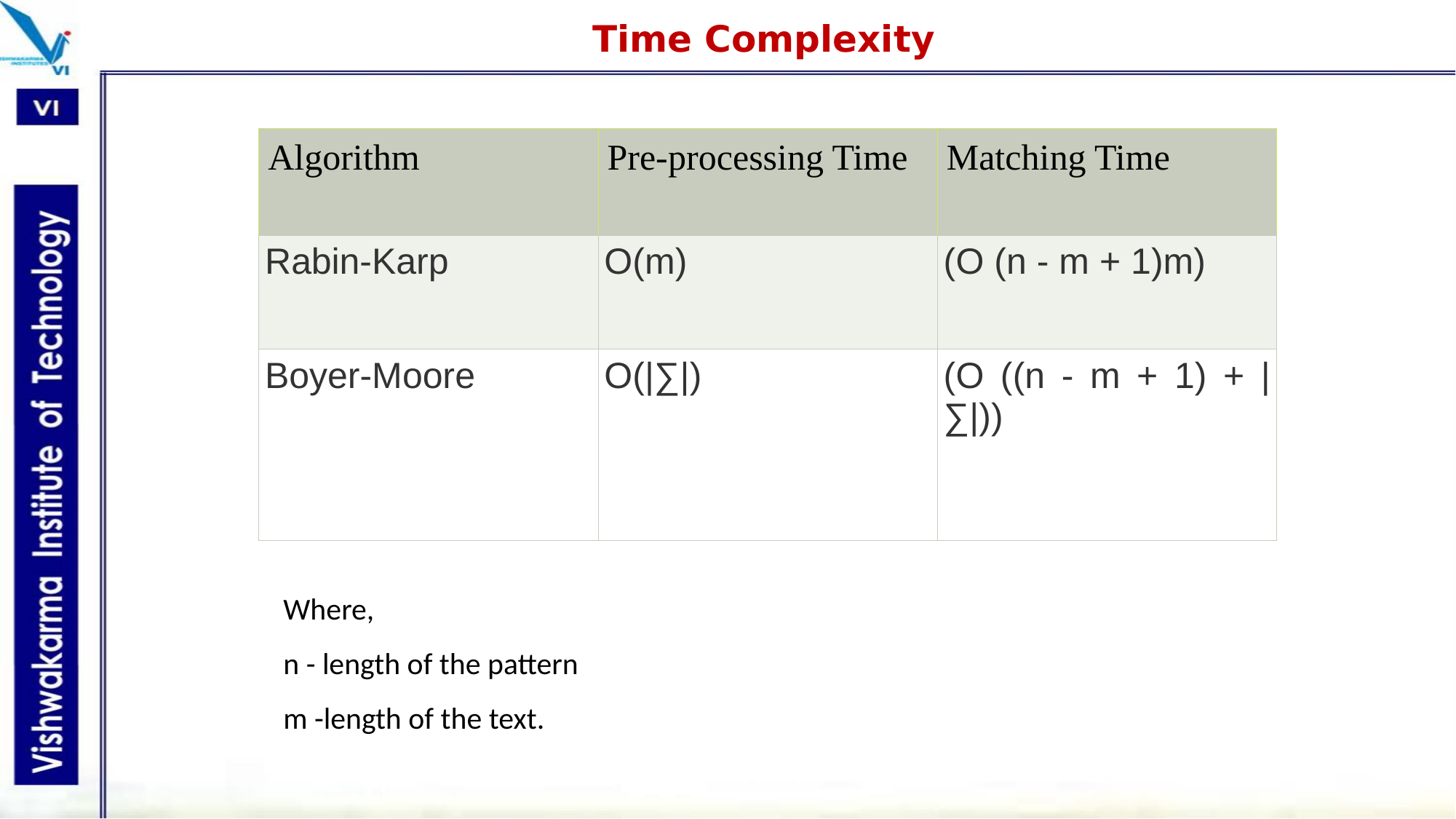

Time Complexity
| Algorithm | Pre-processing Time | Matching Time |
| --- | --- | --- |
| Rabin-Karp | O(m) | (O (n - m + 1)m) |
| Boyer-Moore | O(|∑|) | (O ((n - m + 1) + |∑|)) |
Where,
n - length of the pattern
m -length of the text.
9